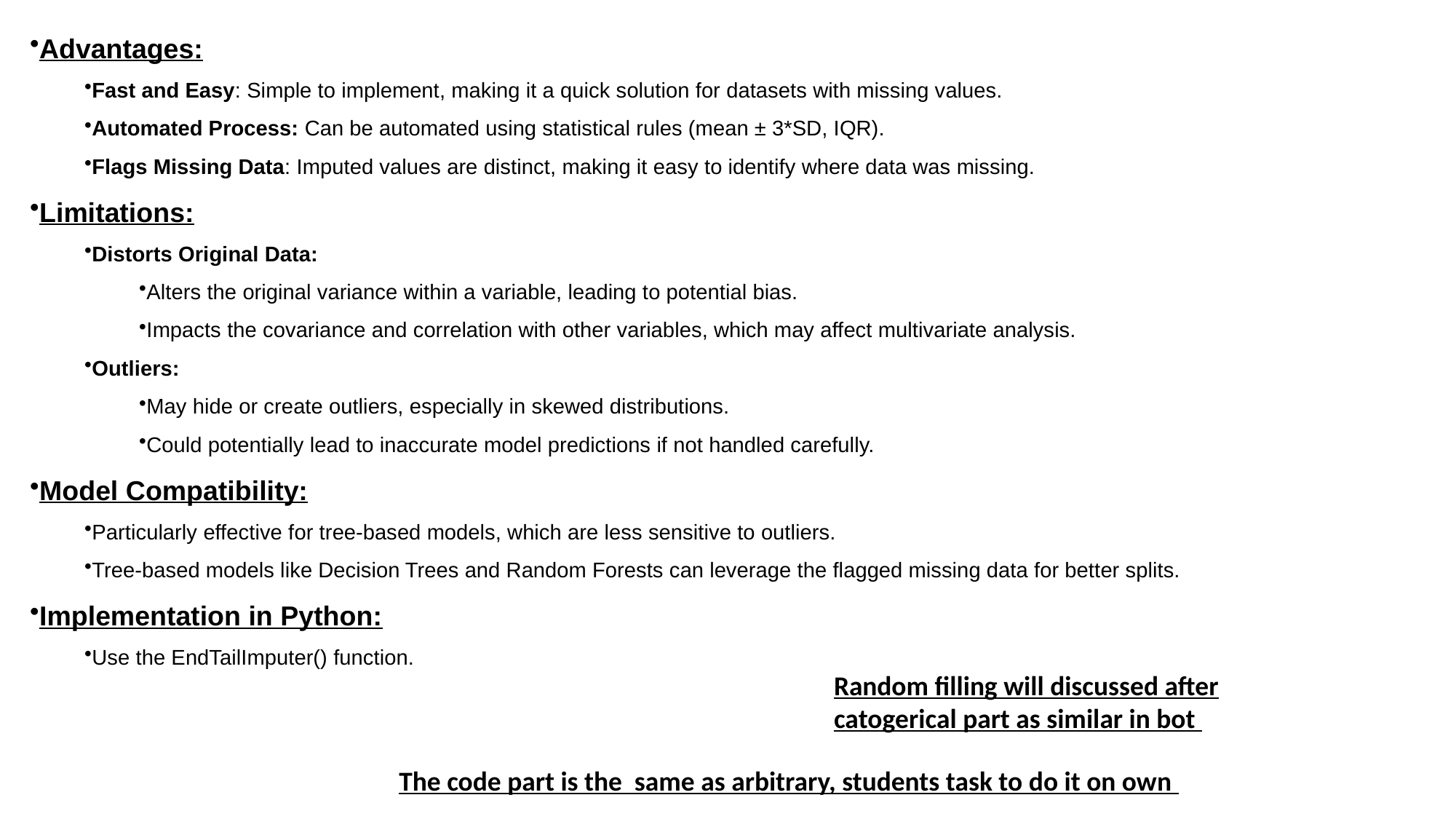

Advantages:
Fast and Easy: Simple to implement, making it a quick solution for datasets with missing values.
Automated Process: Can be automated using statistical rules (mean ± 3*SD, IQR).
Flags Missing Data: Imputed values are distinct, making it easy to identify where data was missing.
Limitations:
Distorts Original Data:
Alters the original variance within a variable, leading to potential bias.
Impacts the covariance and correlation with other variables, which may affect multivariate analysis.
Outliers:
May hide or create outliers, especially in skewed distributions.
Could potentially lead to inaccurate model predictions if not handled carefully.
Model Compatibility:
Particularly effective for tree-based models, which are less sensitive to outliers.
Tree-based models like Decision Trees and Random Forests can leverage the flagged missing data for better splits.
Implementation in Python:
Use the EndTailImputer() function.

Random filling will discussed after catogerical part as similar in bot
The code part is the  same as arbitrary, students task to do it on own